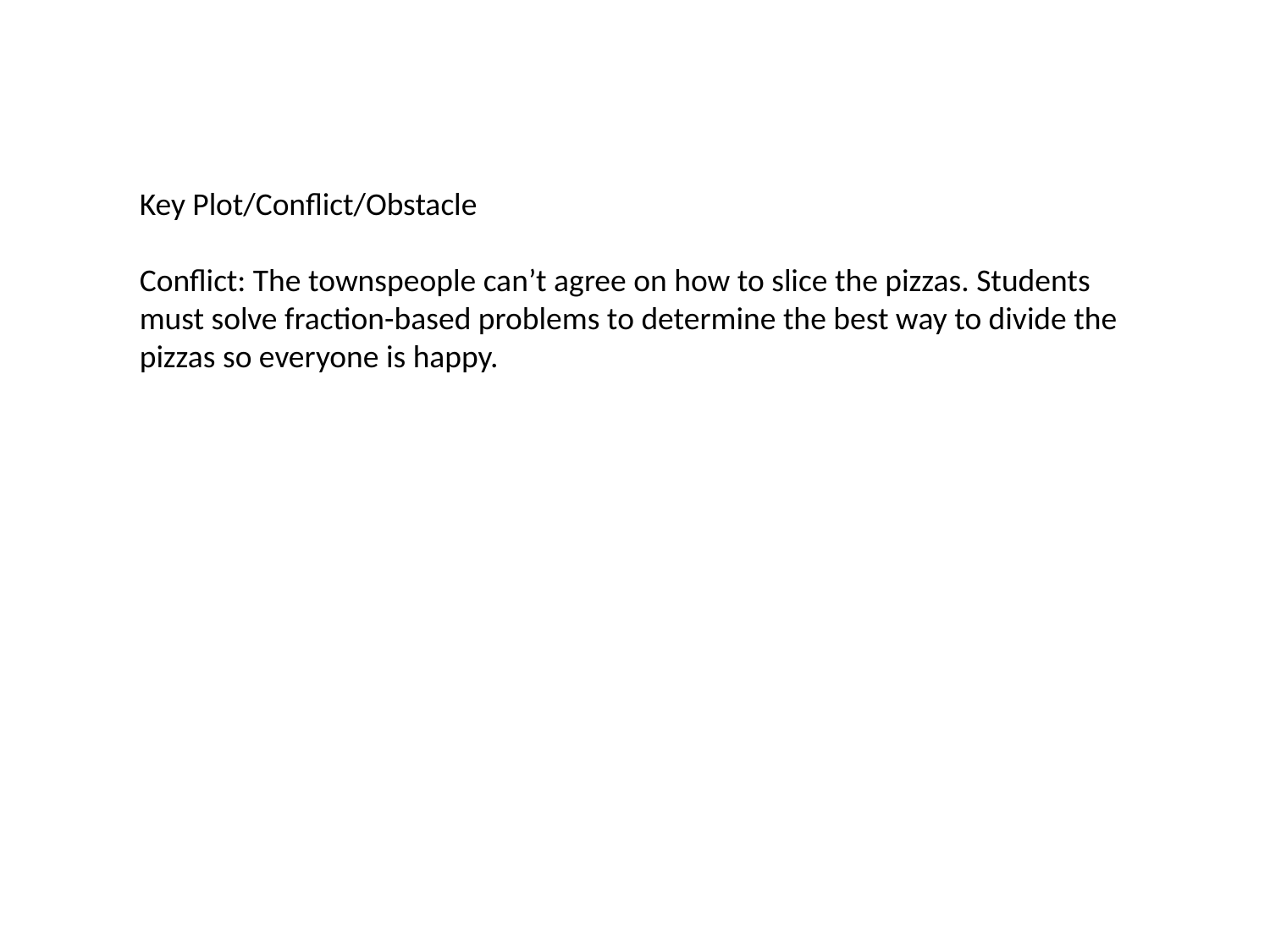

Key Plot/Conflict/Obstacle
Conflict: The townspeople can’t agree on how to slice the pizzas. Students must solve fraction-based problems to determine the best way to divide the pizzas so everyone is happy.